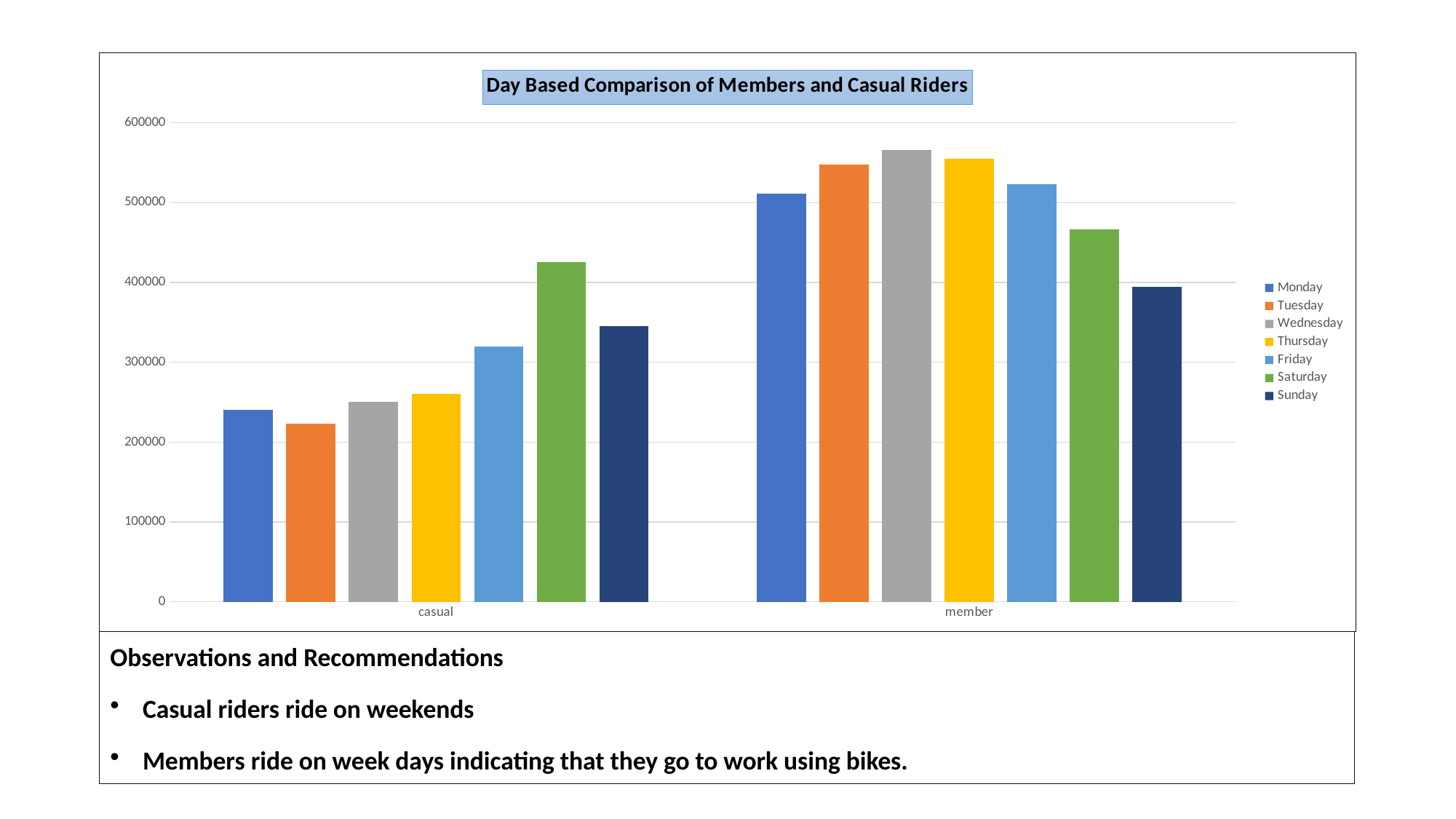

### Chart: Day Based Comparison of Members and Casual Riders

| Category | Monday | Tuesday | Wednesday | Thursday | Friday | Saturday | Sunday |
|---|---|---|---|---|---|---|---|
| casual | 240310.0 | 222675.0 | 250365.0 | 260314.0 | 319711.0 | 425623.0 | 345288.0 |
| member | 511250.0 | 547804.0 | 565906.0 | 555267.0 | 523417.0 | 466721.0 | 394196.0 |
Observations and Recommendations
Casual riders ride on weekends
Members ride on week days indicating that they go to work using bikes.